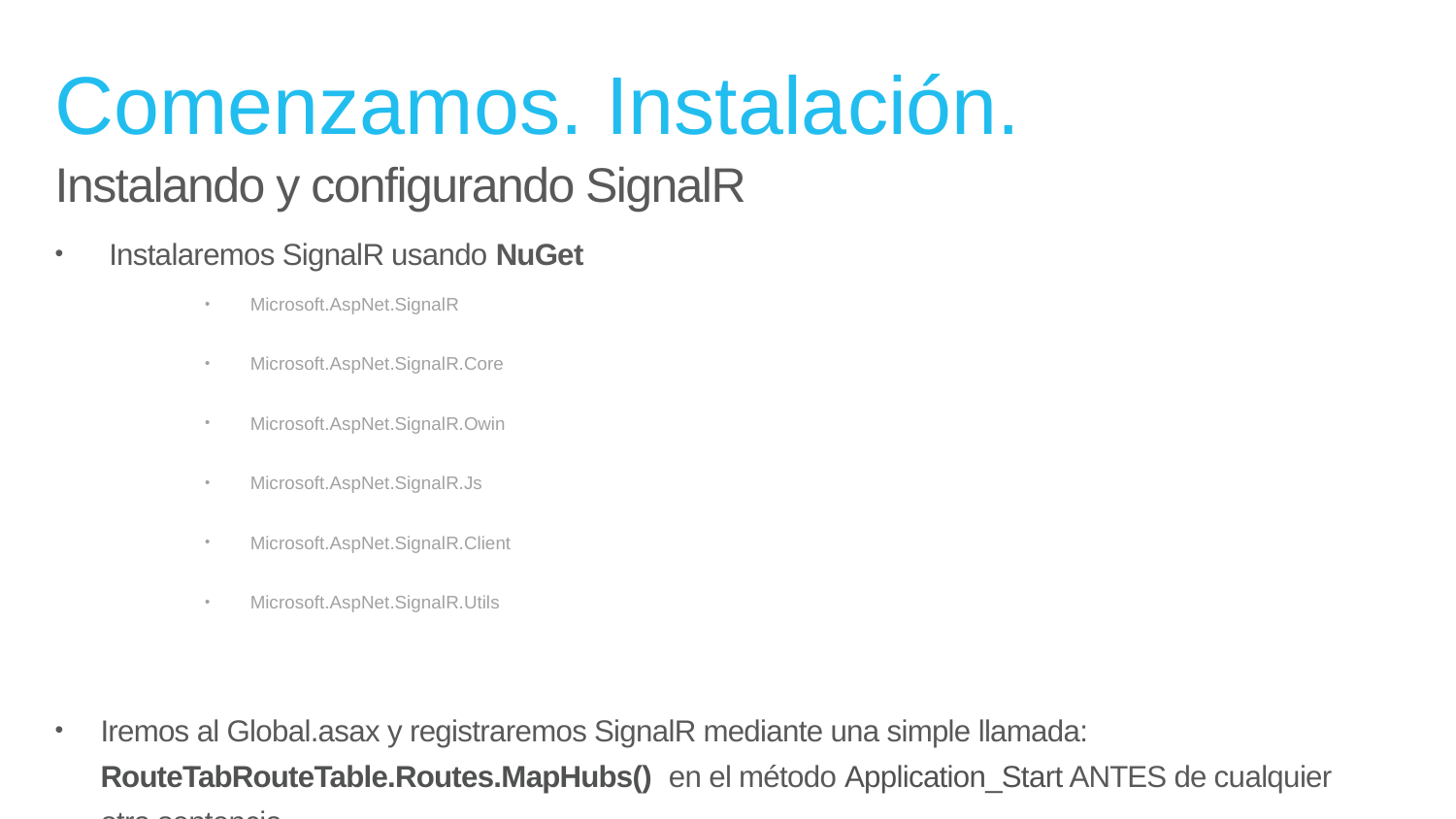

# Comenzamos. Instalación.
Instalando y configurando SignalR
 Instalaremos SignalR usando NuGet
Microsoft.AspNet.SignalR
Microsoft.AspNet.SignalR.Core
Microsoft.AspNet.SignalR.Owin
Microsoft.AspNet.SignalR.Js
Microsoft.AspNet.SignalR.Client
Microsoft.AspNet.SignalR.Utils

Iremos al Global.asax y registraremos SignalR mediante una simple llamada: RouteTabRouteTable.Routes.MapHubs()  en el método Application_Start ANTES de cualquier otra sentencia.